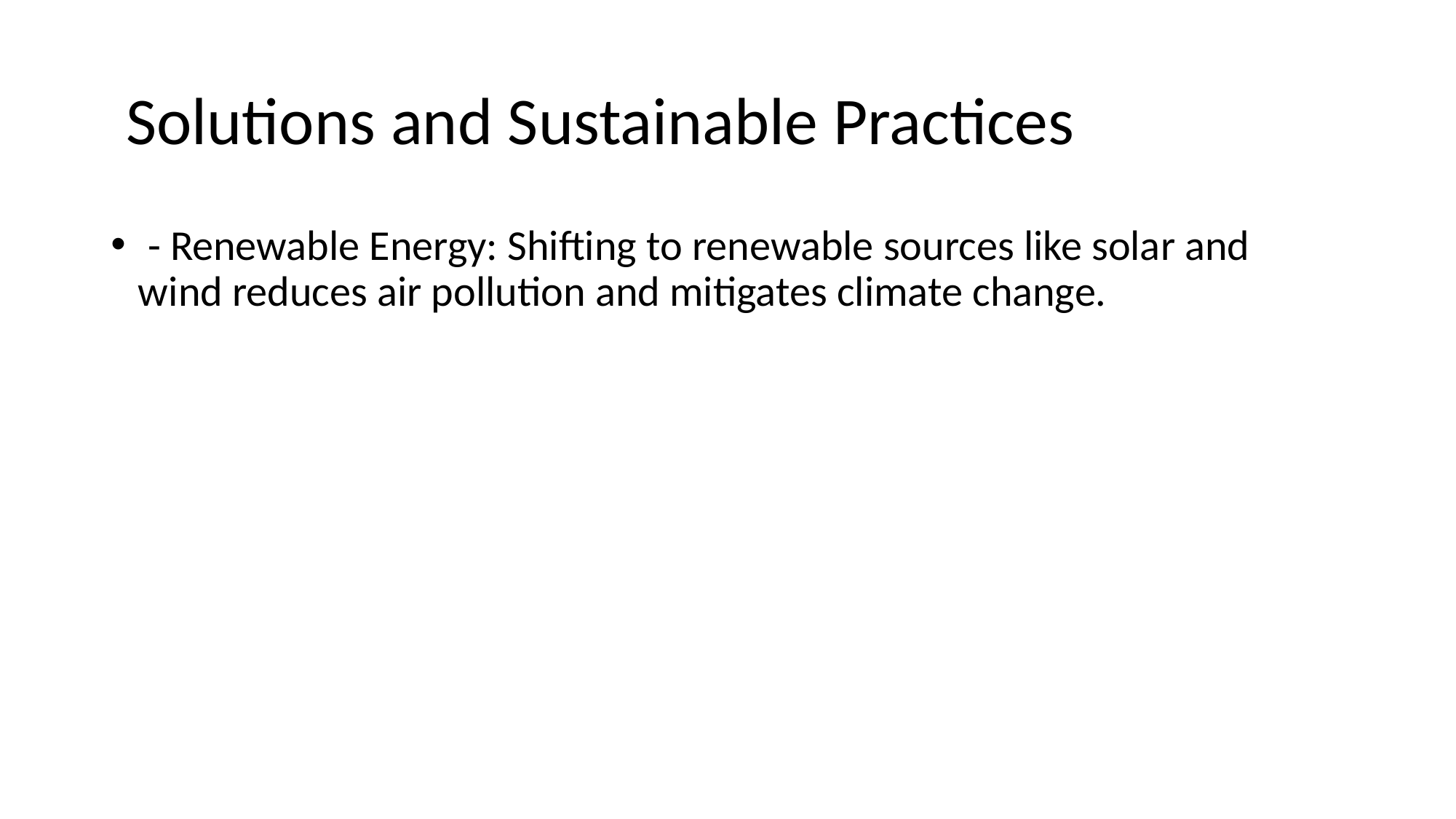

# Solutions and Sustainable Practices
 - Renewable Energy: Shifting to renewable sources like solar and wind reduces air pollution and mitigates climate change.